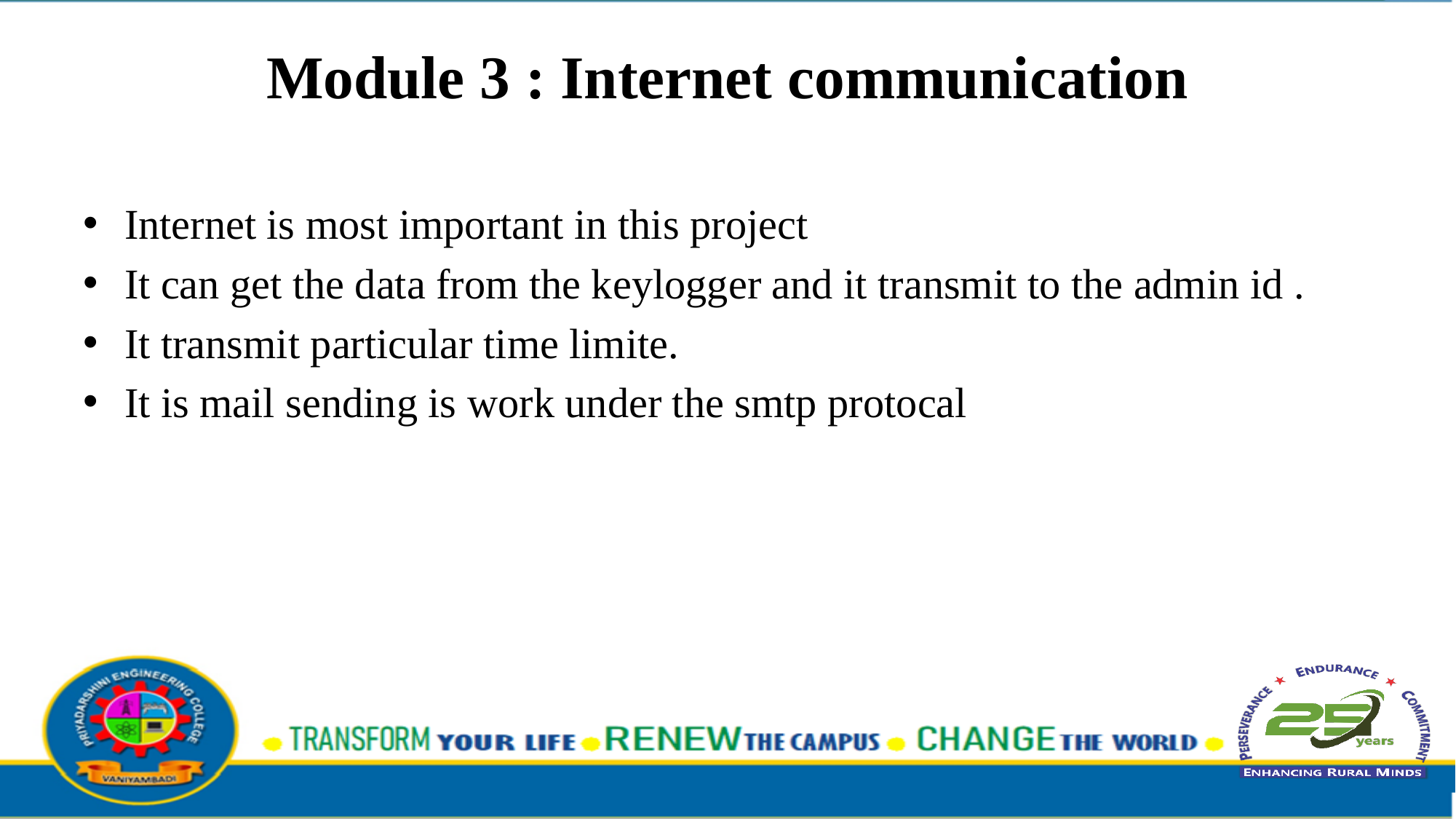

# Module 3 : Internet communication
Internet is most important in this project
It can get the data from the keylogger and it transmit to the admin id .
It transmit particular time limite.
It is mail sending is work under the smtp protocal